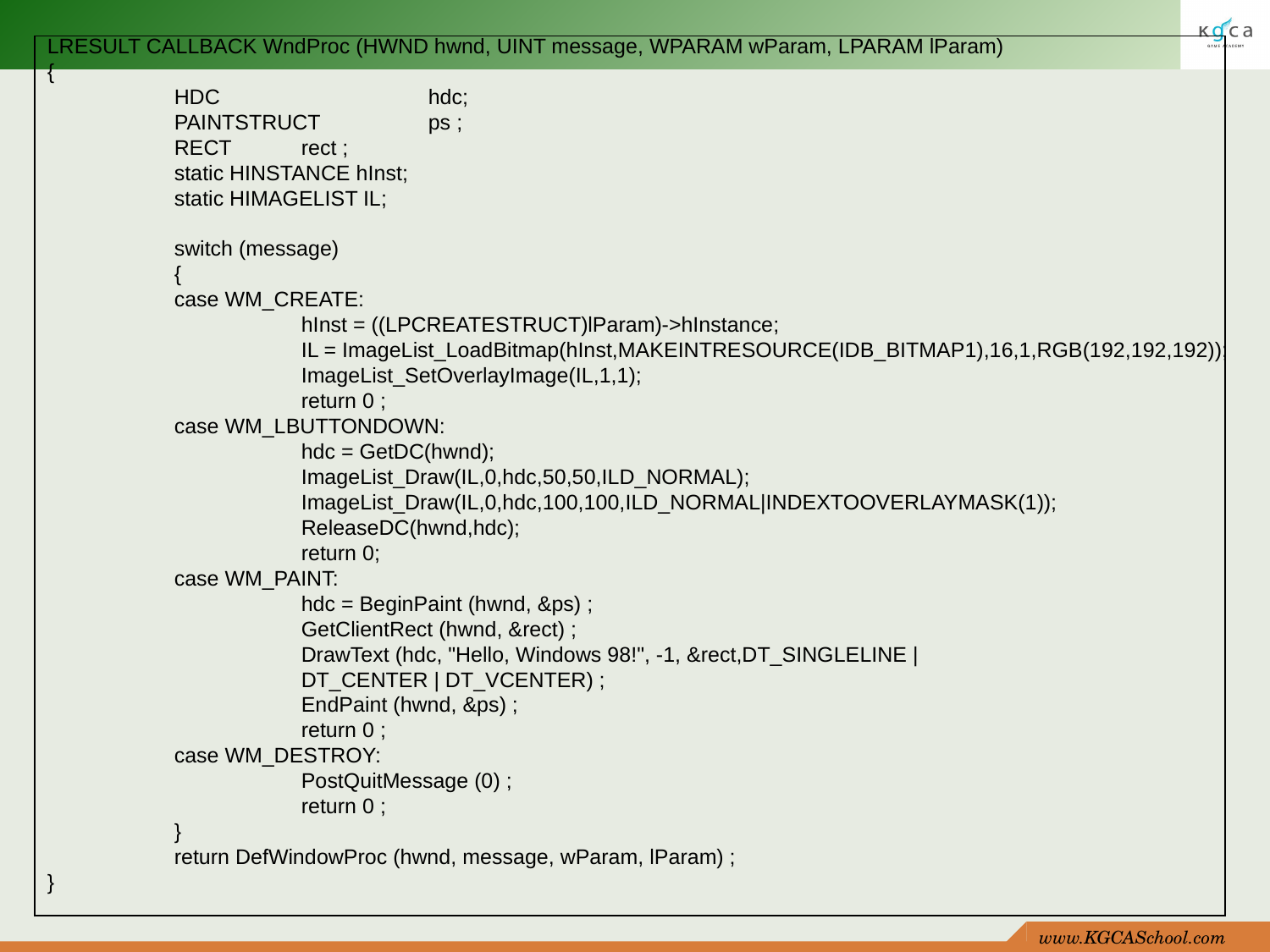

LRESULT CALLBACK WndProc (HWND hwnd, UINT message, WPARAM wParam, LPARAM lParam)
{
	HDC		hdc;
	PAINTSTRUCT 	ps ;
	RECT        	rect ;
	static HINSTANCE hInst;
	static HIMAGELIST IL;

	switch (message)
	{
	case WM_CREATE:
		hInst = ((LPCREATESTRUCT)lParam)->hInstance;
		IL = ImageList_LoadBitmap(hInst,MAKEINTRESOURCE(IDB_BITMAP1),16,1,RGB(192,192,192));
		ImageList_SetOverlayImage(IL,1,1);
		return 0 ;
	case WM_LBUTTONDOWN:
		hdc = GetDC(hwnd);
		ImageList_Draw(IL,0,hdc,50,50,ILD_NORMAL);
		ImageList_Draw(IL,0,hdc,100,100,ILD_NORMAL|INDEXTOOVERLAYMASK(1));
		ReleaseDC(hwnd,hdc);
		return 0;
	case WM_PAINT:
		hdc = BeginPaint (hwnd, &ps) ;
		GetClientRect (hwnd, &rect) ;
		DrawText (hdc, "Hello, Windows 98!", -1, &rect,DT_SINGLELINE |
		DT_CENTER | DT_VCENTER) ;
		EndPaint (hwnd, &ps) ;
		return 0 ;
	case WM_DESTROY:
		PostQuitMessage (0) ;
		return 0 ;
	}
	return DefWindowProc (hwnd, message, wParam, lParam) ;
}